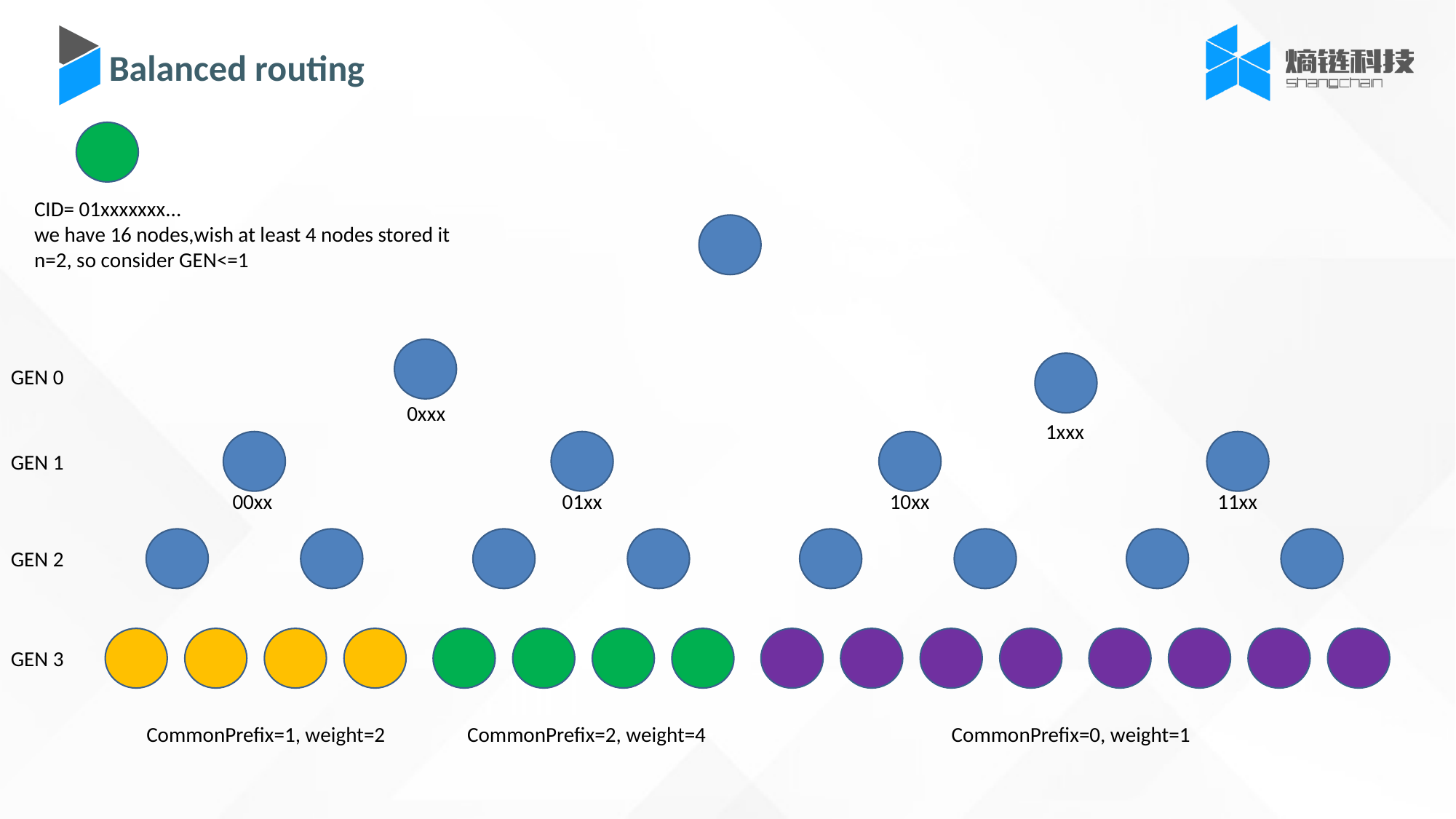

Balanced routing

CID= 01xxxxxxx...
we have 16 nodes,wish at least 4 nodes stored it
n=2, so consider GEN<=1

GEN 0
0xxx
1xxx

GEN 1
00xx
01xx
10xx
11xx

GEN 2

GEN 3
CommonPrefix=1, weight=2
CommonPrefix=2, weight=4
CommonPrefix=0, weight=1